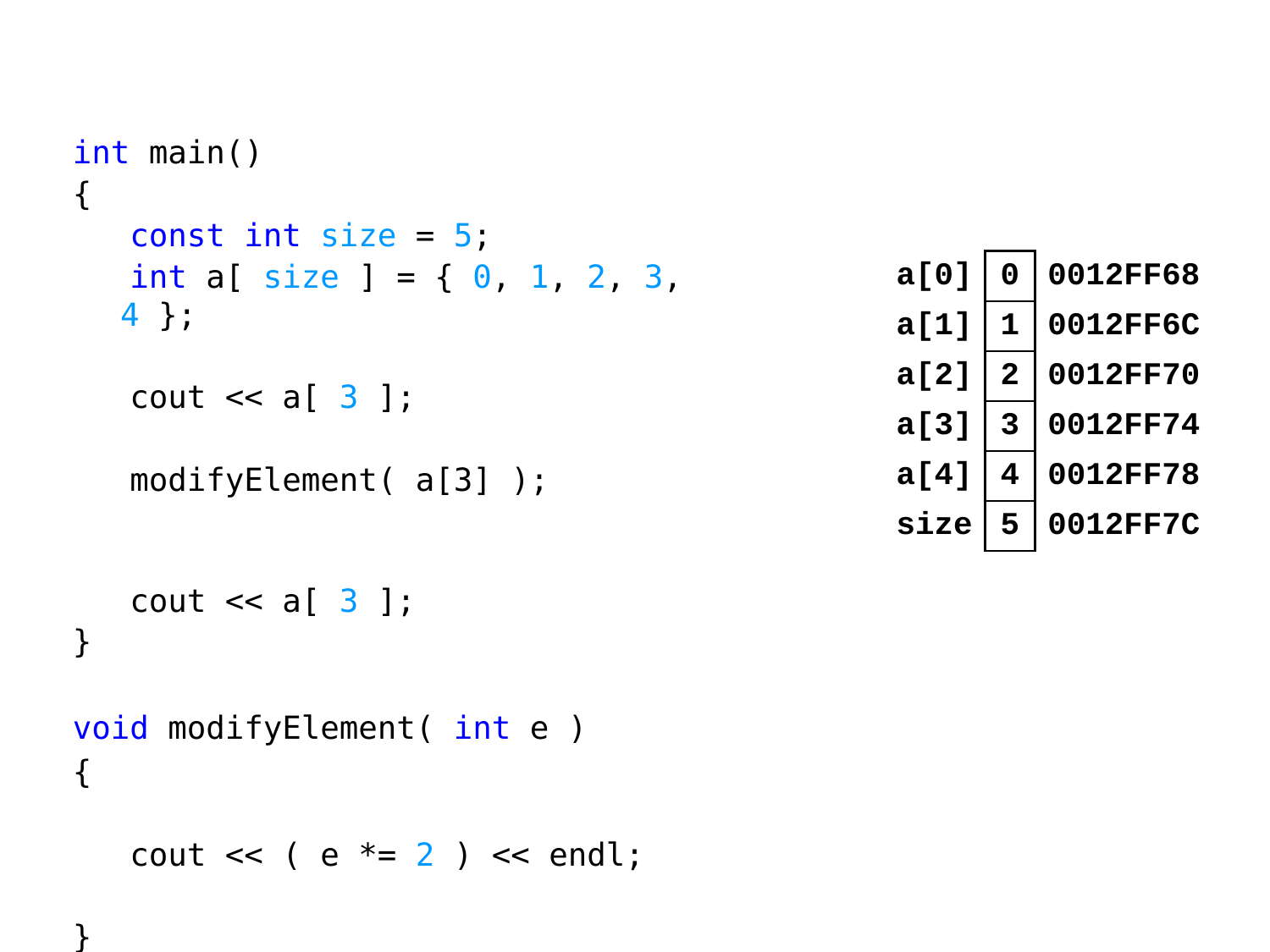

int main()
{
   const int size = 5;
   int a[ size ] = { 0, 1, 2, 3, 4 };

   cout << a[ 3 ];

   modifyElement( a[3] );

   cout << a[ 3 ];
}

void modifyElement( int e )
{
   cout << ( e *= 2 ) << endl;
}
| a[0] | 0 | 0012FF68 |
| --- | --- | --- |
| a[1] | 1 | 0012FF6C |
| a[2] | 2 | 0012FF70 |
| a[3] | 3 | 0012FF74 |
| a[4] | 4 | 0012FF78 |
| size | 5 | 0012FF7C |